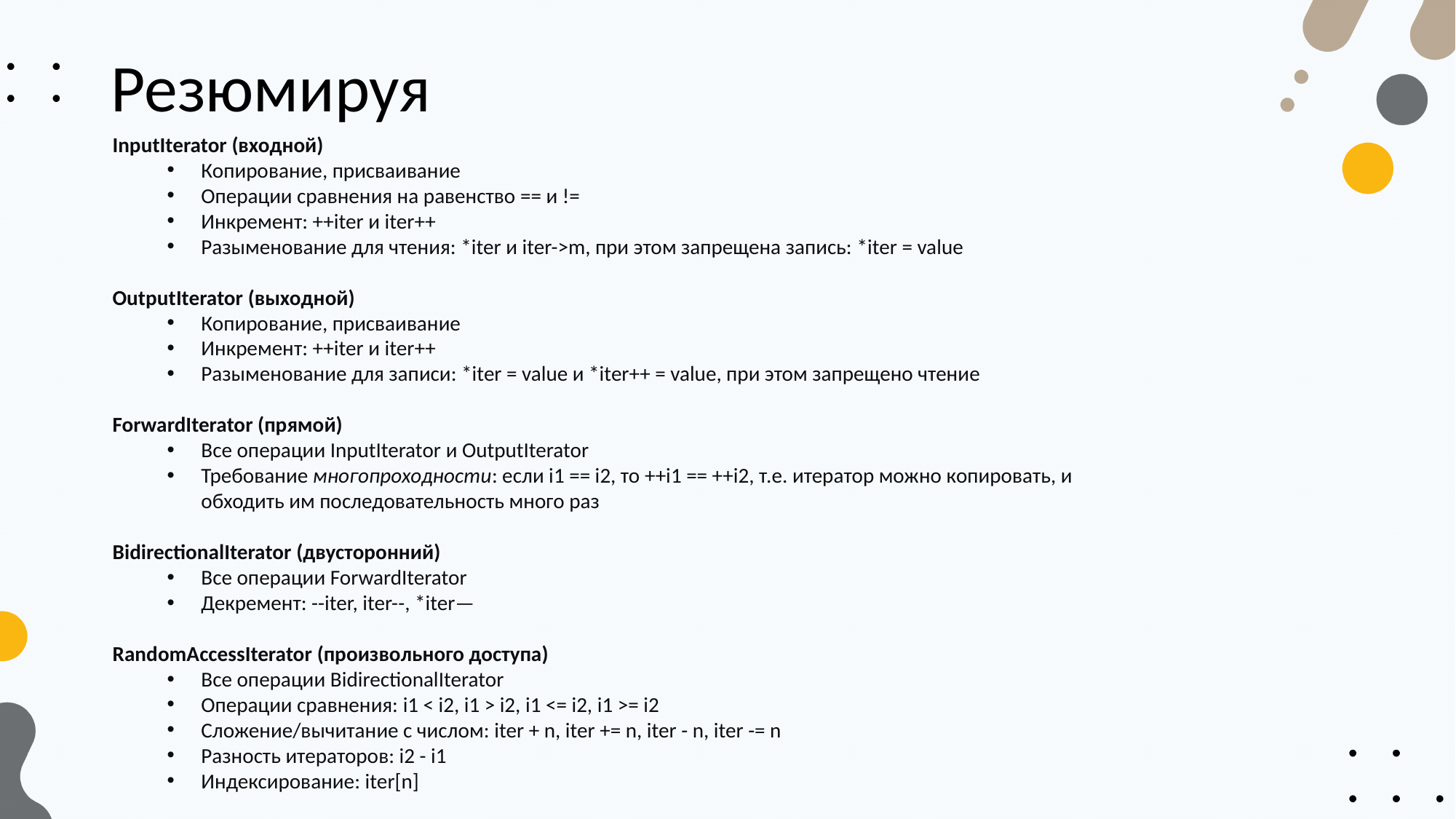

# Резюмируя
InputIterator (входной)
Копирование, присваивание
Операции сравнения на равенство == и !=
Инкремент: ++iter и iter++
Разыменование для чтения: *iter и iter->m, при этом запрещена запись: *iter = value

OutputIterator (выходной)
Копирование, присваивание
Инкремент: ++iter и iter++
Разыменование для записи: *iter = value и *iter++ = value, при этом запрещено чтение

ForwardIterator (прямой)
Все операции InputIterator и OutputIterator
Требование многопроходности: если i1 == i2, то ++i1 == ++i2, т.е. итератор можно копировать, и обходить им последовательность много раз

BidirectionalIterator (двусторонний)
Все операции ForwardIterator
Декремент: --iter, iter--, *iter—

RandomAccessIterator (произвольного доступа)
Все операции BidirectionalIterator
Операции сравнения: i1 < i2, i1 > i2, i1 <= i2, i1 >= i2
Сложение/вычитание с числом: iter + n, iter += n, iter - n, iter -= n
Разность итераторов: i2 - i1
Индексирование: iter[n]